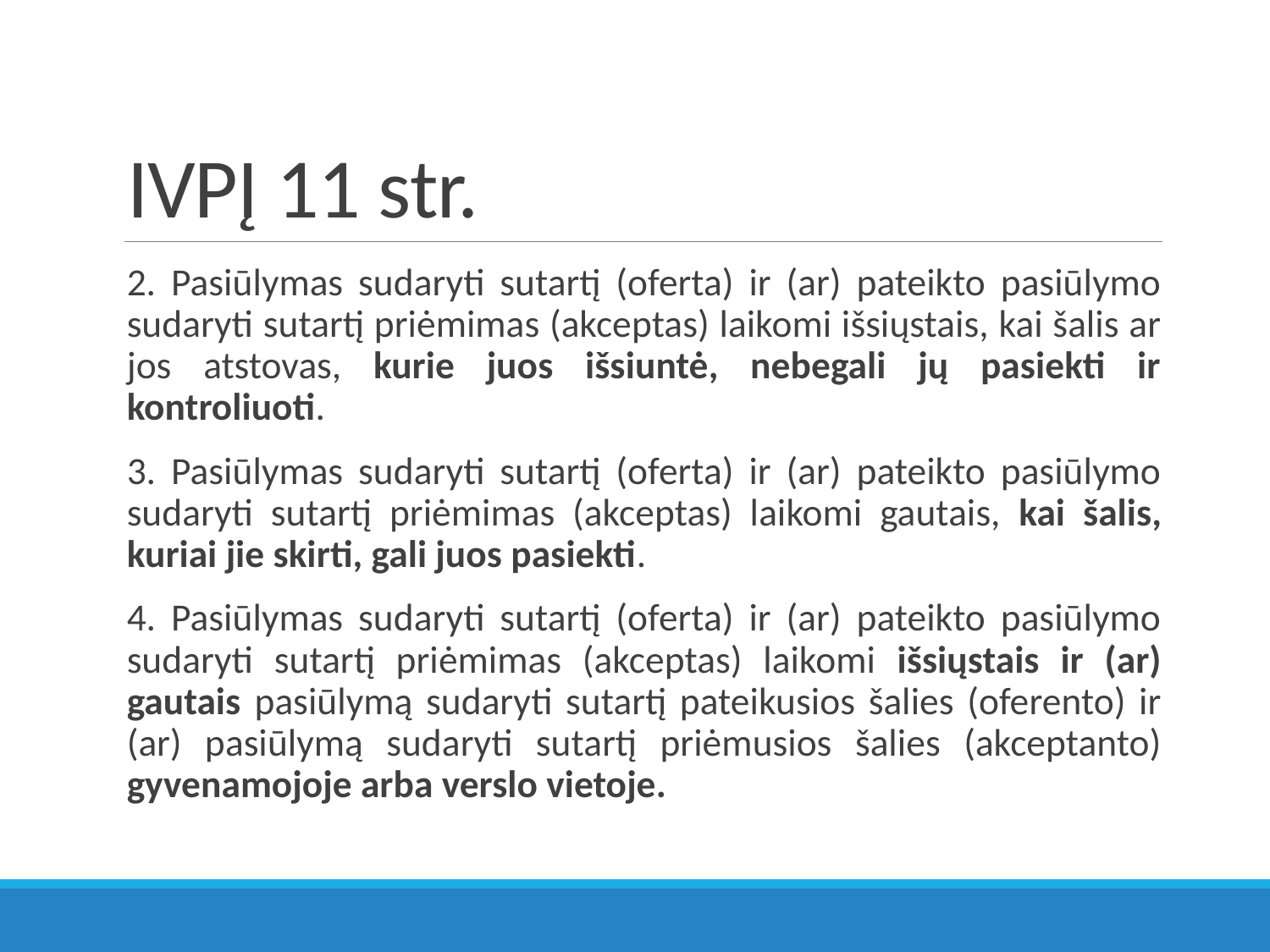

# IVPĮ 11 str.
2. Pasiūlymas sudaryti sutartį (oferta) ir (ar) pateikto pasiūlymo sudaryti sutartį priėmimas (akceptas) laikomi išsiųstais, kai šalis ar jos atstovas, kurie juos išsiuntė, nebegali jų pasiekti ir kontroliuoti.
3. Pasiūlymas sudaryti sutartį (oferta) ir (ar) pateikto pasiūlymo sudaryti sutartį priėmimas (akceptas) laikomi gautais, kai šalis, kuriai jie skirti, gali juos pasiekti.
4. Pasiūlymas sudaryti sutartį (oferta) ir (ar) pateikto pasiūlymo sudaryti sutartį priėmimas (akceptas) laikomi išsiųstais ir (ar) gautais pasiūlymą sudaryti sutartį pateikusios šalies (oferento) ir (ar) pasiūlymą sudaryti sutartį priėmusios šalies (akceptanto) gyvenamojoje arba verslo vietoje.